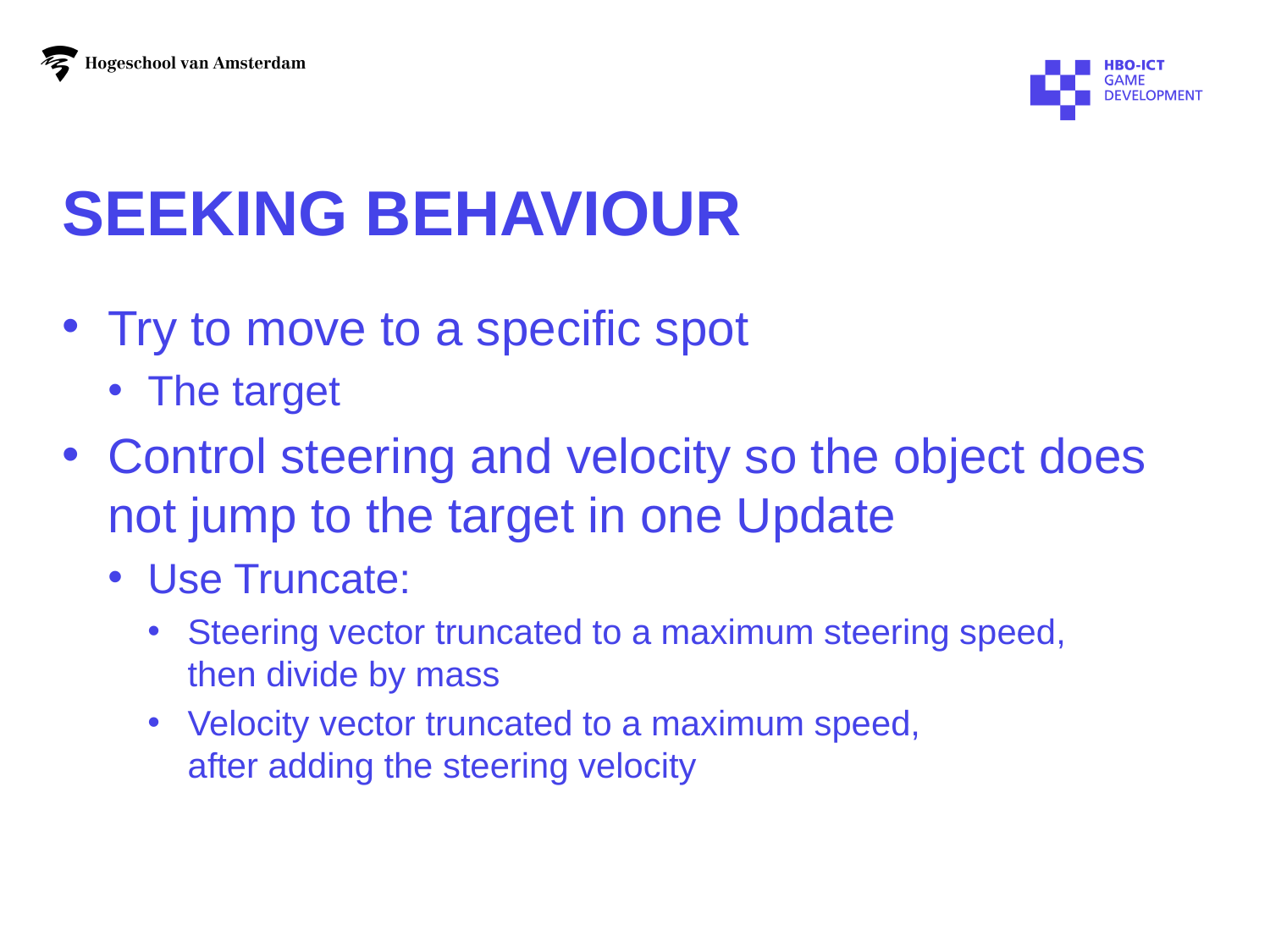

# seeking behaviour
Try to move to a specific spot
The target
Control steering and velocity so the object does not jump to the target in one Update
Use Truncate:
Steering vector truncated to a maximum steering speed,
then divide by mass
Velocity vector truncated to a maximum speed,
after adding the steering velocity